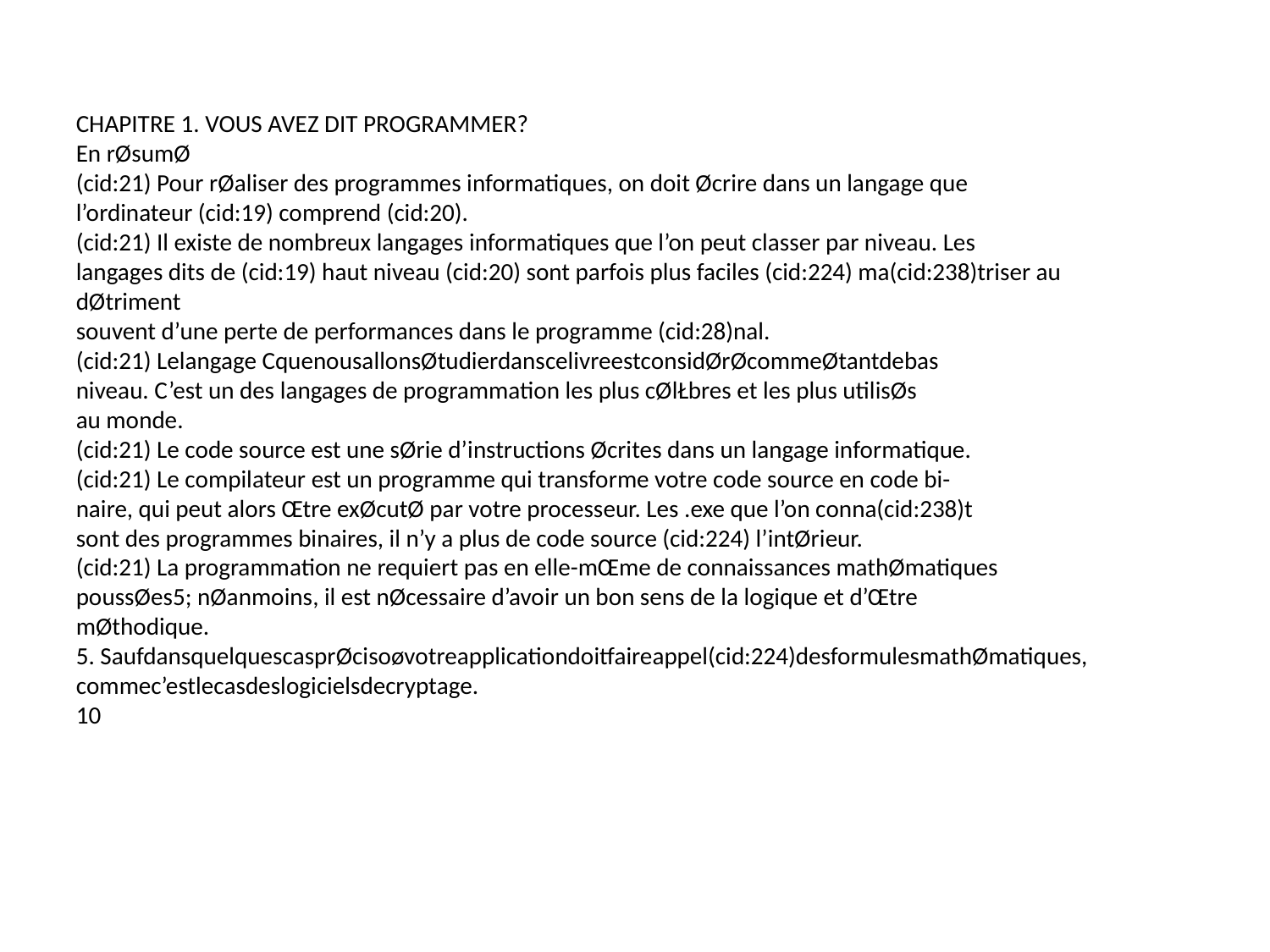

CHAPITRE 1. VOUS AVEZ DIT PROGRAMMER?
En rØsumØ
(cid:21) Pour rØaliser des programmes informatiques, on doit Øcrire dans un langage que
l’ordinateur (cid:19) comprend (cid:20).
(cid:21) Il existe de nombreux langages informatiques que l’on peut classer par niveau. Les
langages dits de (cid:19) haut niveau (cid:20) sont parfois plus faciles (cid:224) ma(cid:238)triser au dØtriment
souvent d’une perte de performances dans le programme (cid:28)nal.
(cid:21) Lelangage CquenousallonsØtudierdanscelivreestconsidØrØcommeØtantdebas
niveau. C’est un des langages de programmation les plus cØlŁbres et les plus utilisØs
au monde.
(cid:21) Le code source est une sØrie d’instructions Øcrites dans un langage informatique.
(cid:21) Le compilateur est un programme qui transforme votre code source en code bi-
naire, qui peut alors Œtre exØcutØ par votre processeur. Les .exe que l’on conna(cid:238)t
sont des programmes binaires, il n’y a plus de code source (cid:224) l’intØrieur.
(cid:21) La programmation ne requiert pas en elle-mŒme de connaissances mathØmatiques
poussØes5; nØanmoins, il est nØcessaire d’avoir un bon sens de la logique et d’Œtre
mØthodique.
5. SaufdansquelquescasprØcisoøvotreapplicationdoitfaireappel(cid:224)desformulesmathØmatiques,
commec’estlecasdeslogicielsdecryptage.
10